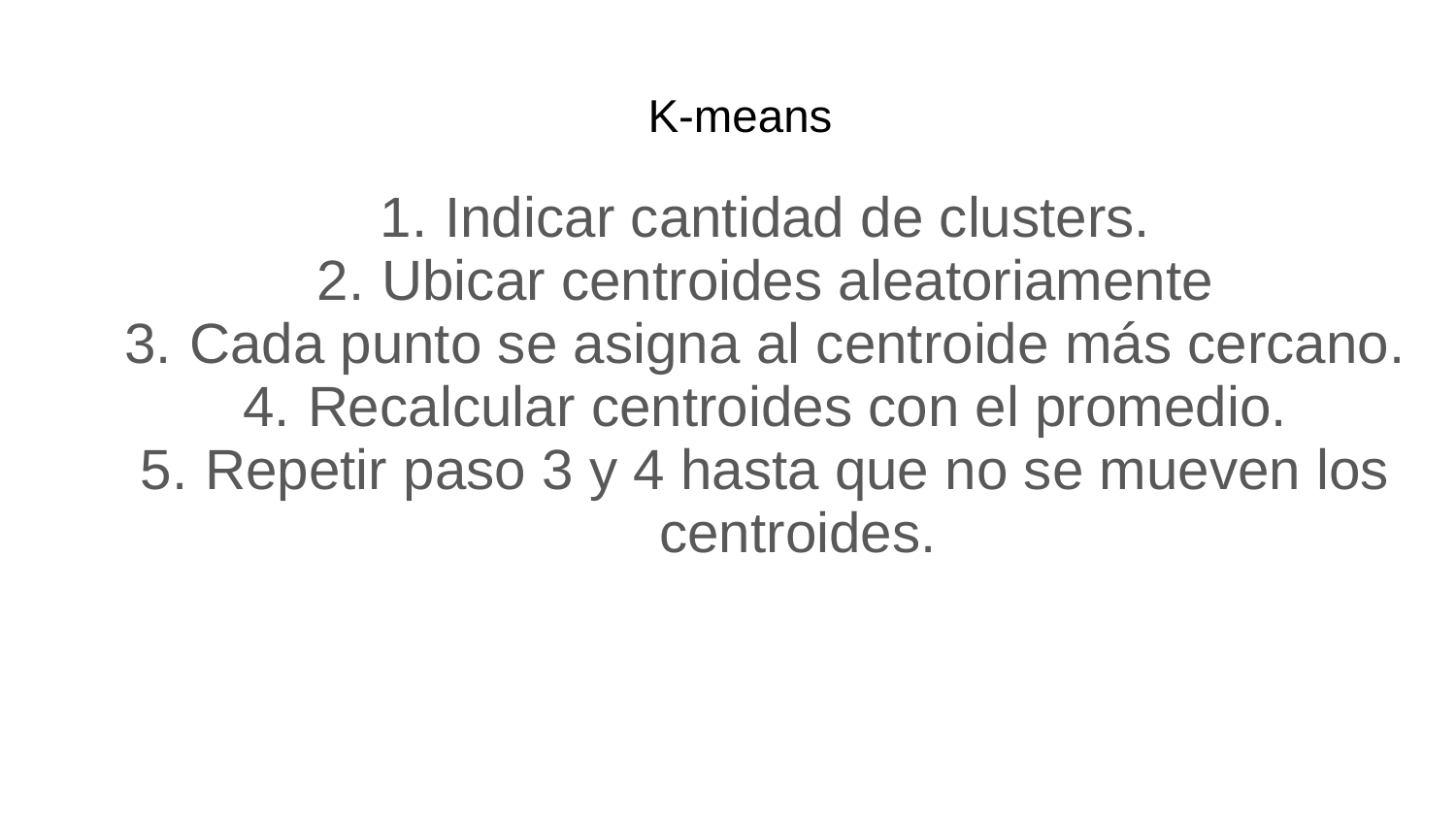

# K-means
Indicar cantidad de clusters.
Ubicar centroides aleatoriamente
Cada punto se asigna al centroide más cercano.
Recalcular centroides con el promedio.
Repetir paso 3 y 4 hasta que no se mueven los centroides.